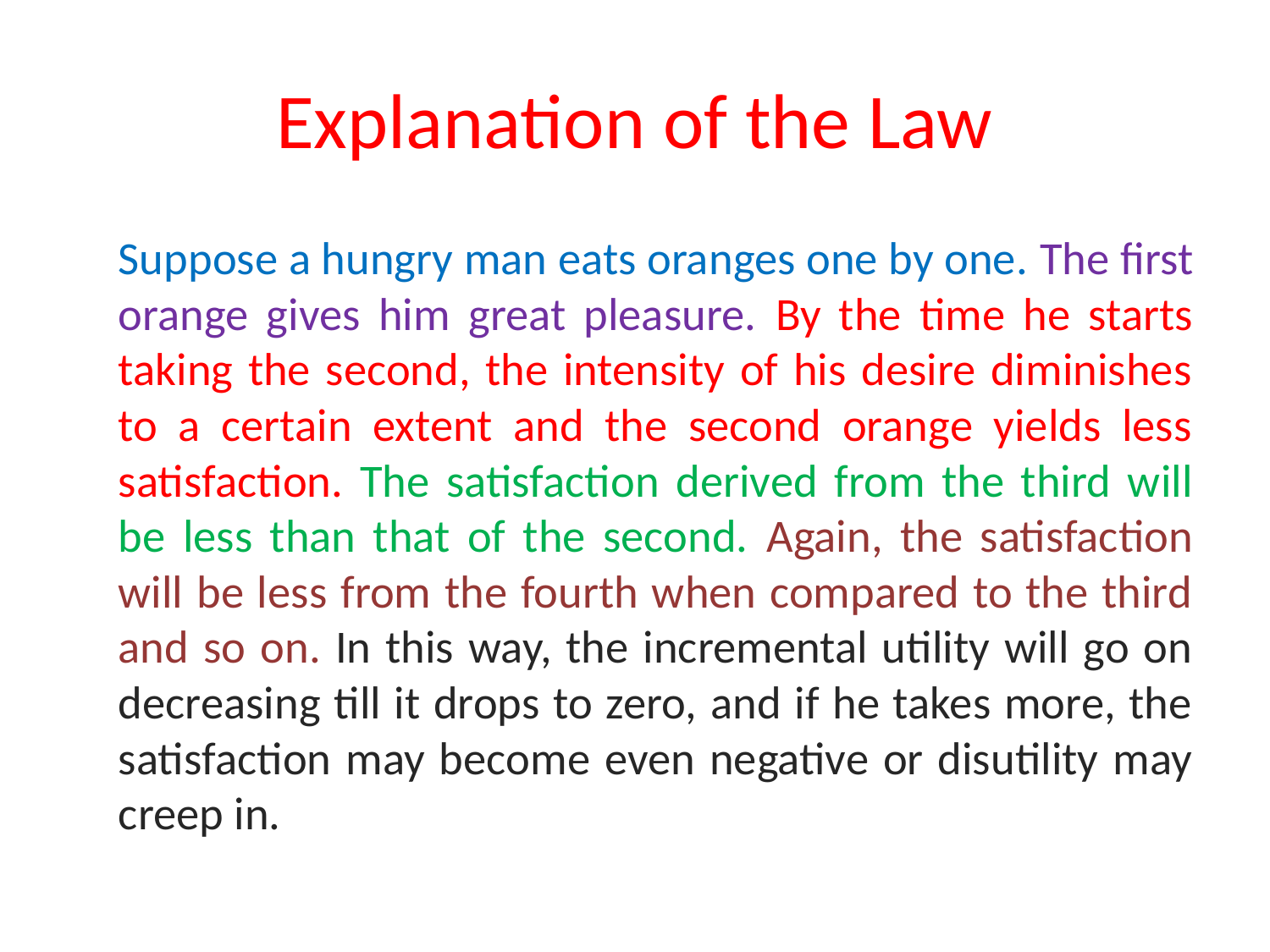

# Explanation of the Law
		Suppose a hungry man eats oranges one by one. The first orange gives him great pleasure. By the time he starts taking the second, the intensity of his desire diminishes to a certain extent and the second orange yields less satisfaction. The satisfaction derived from the third will be less than that of the second. Again, the satisfaction will be less from the fourth when compared to the third and so on. In this way, the incremental utility will go on decreasing till it drops to zero, and if he takes more, the satisfaction may become even negative or disutility may creep in.